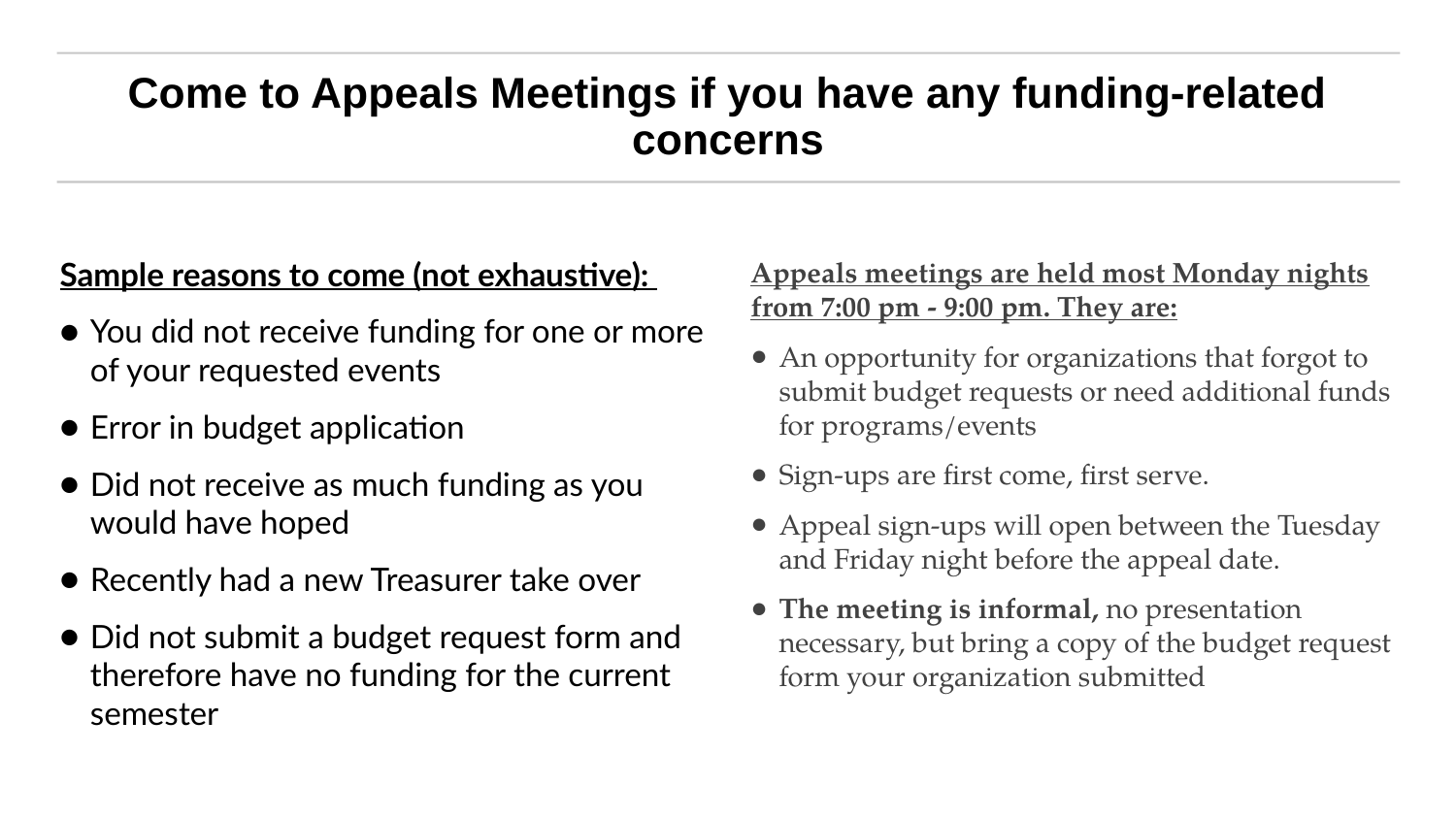

# Come to Appeals Meetings if you have any funding-related concerns
Appeals meetings are held most Monday nights from 7:00 pm - 9:00 pm. They are:
An opportunity for organizations that forgot to submit budget requests or need additional funds for programs/events
Sign-ups are first come, first serve.
Appeal sign-ups will open between the Tuesday and Friday night before the appeal date.
The meeting is informal, no presentation necessary, but bring a copy of the budget request form your organization submitted
Sample reasons to come (not exhaustive):
You did not receive funding for one or more of your requested events
Error in budget application
Did not receive as much funding as you would have hoped
Recently had a new Treasurer take over
Did not submit a budget request form and therefore have no funding for the current semester